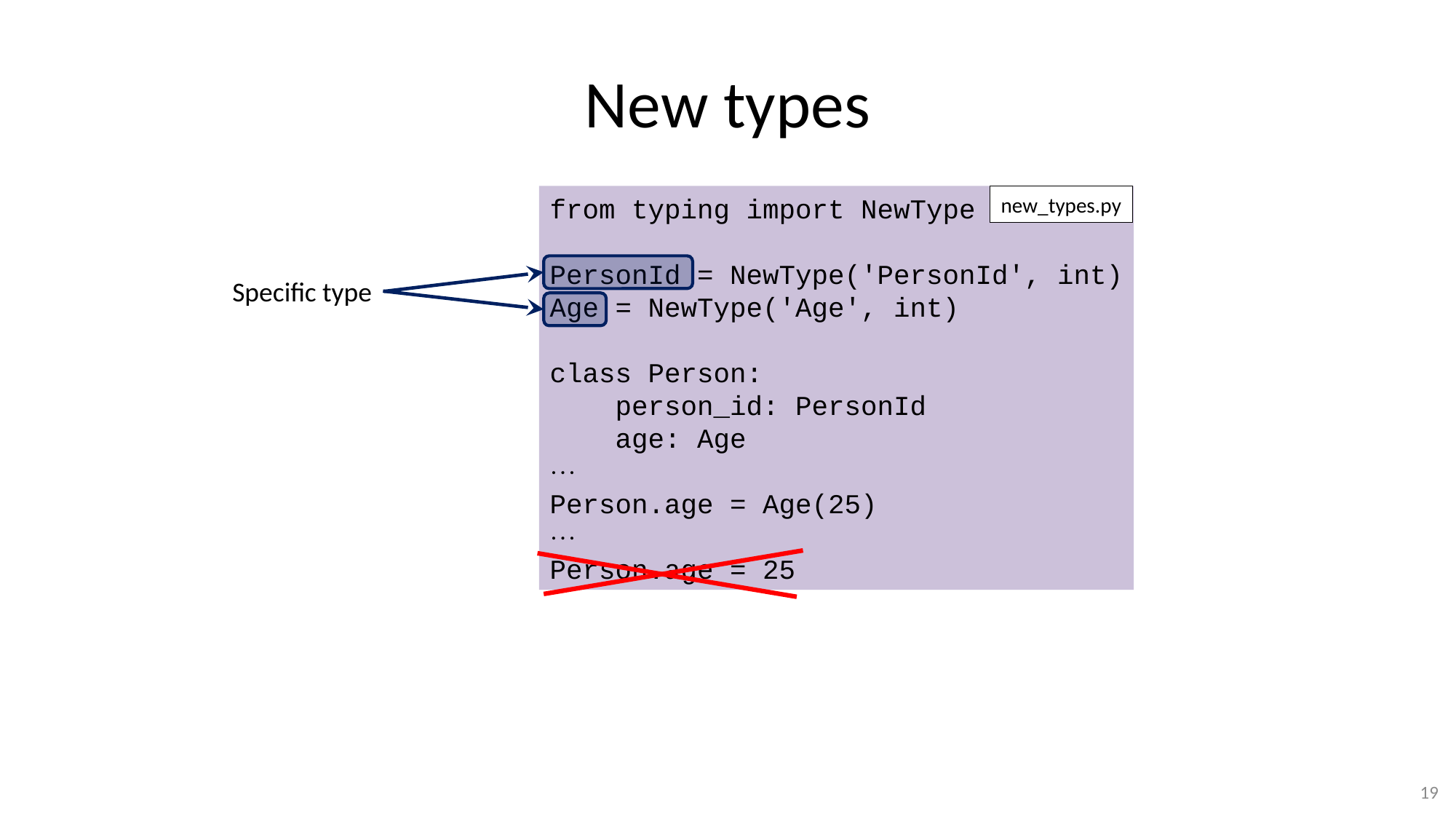

# New types
from typing import NewType

PersonId = NewType('PersonId', int)
Age = NewType('Age', int)

class Person:
    person_id: PersonId
    age: Age
…
Person.age = Age(25)
…
Person.age = 25
new_types.py

Specific type

19